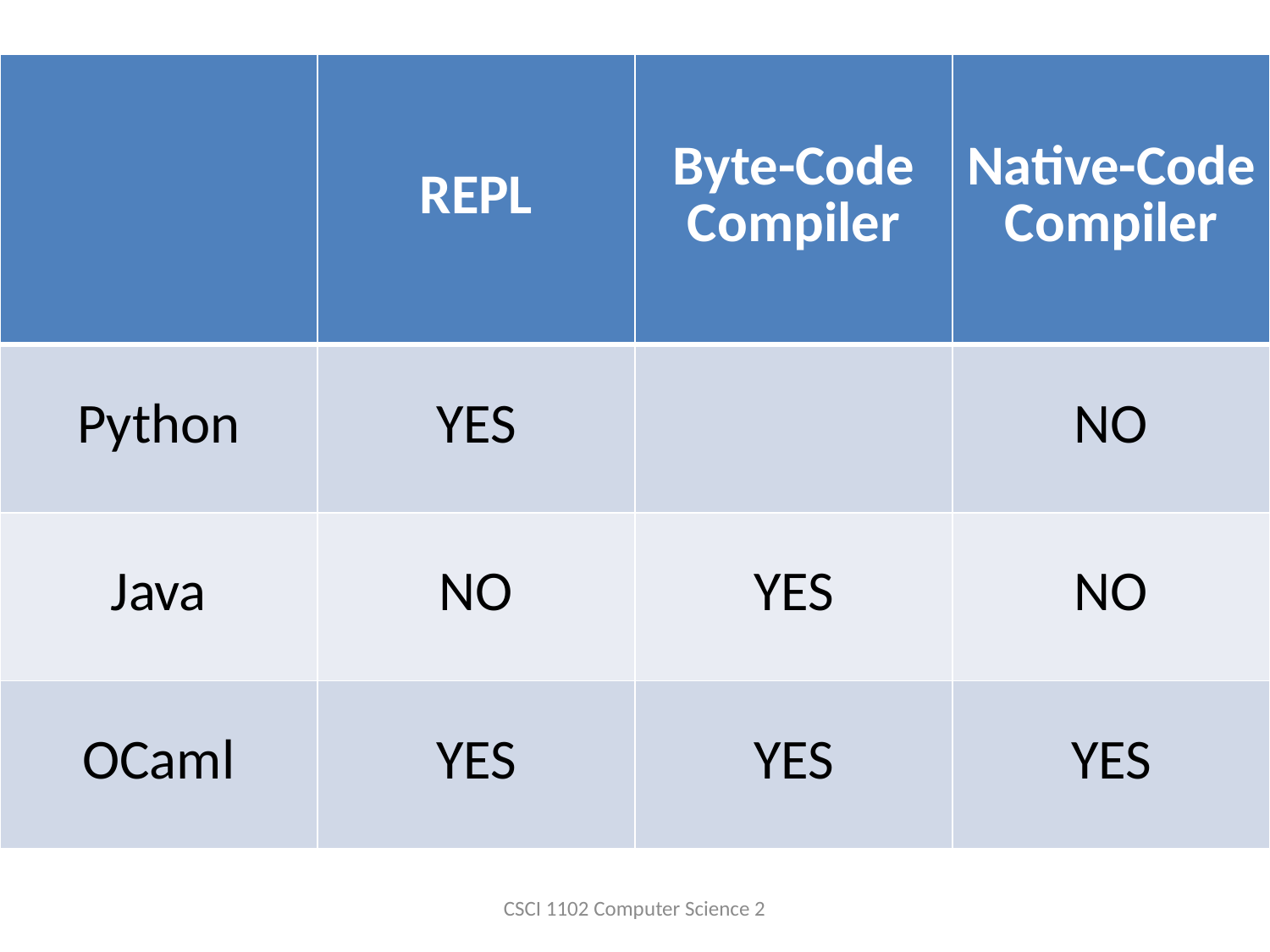

|  | REPL | Byte-Code Compiler | Native-Code Compiler |
| --- | --- | --- | --- |
| Python | YES |  | NO |
| Java | NO | YES | NO |
| OCaml | YES | YES | YES |
CSCI 1102 Computer Science 2